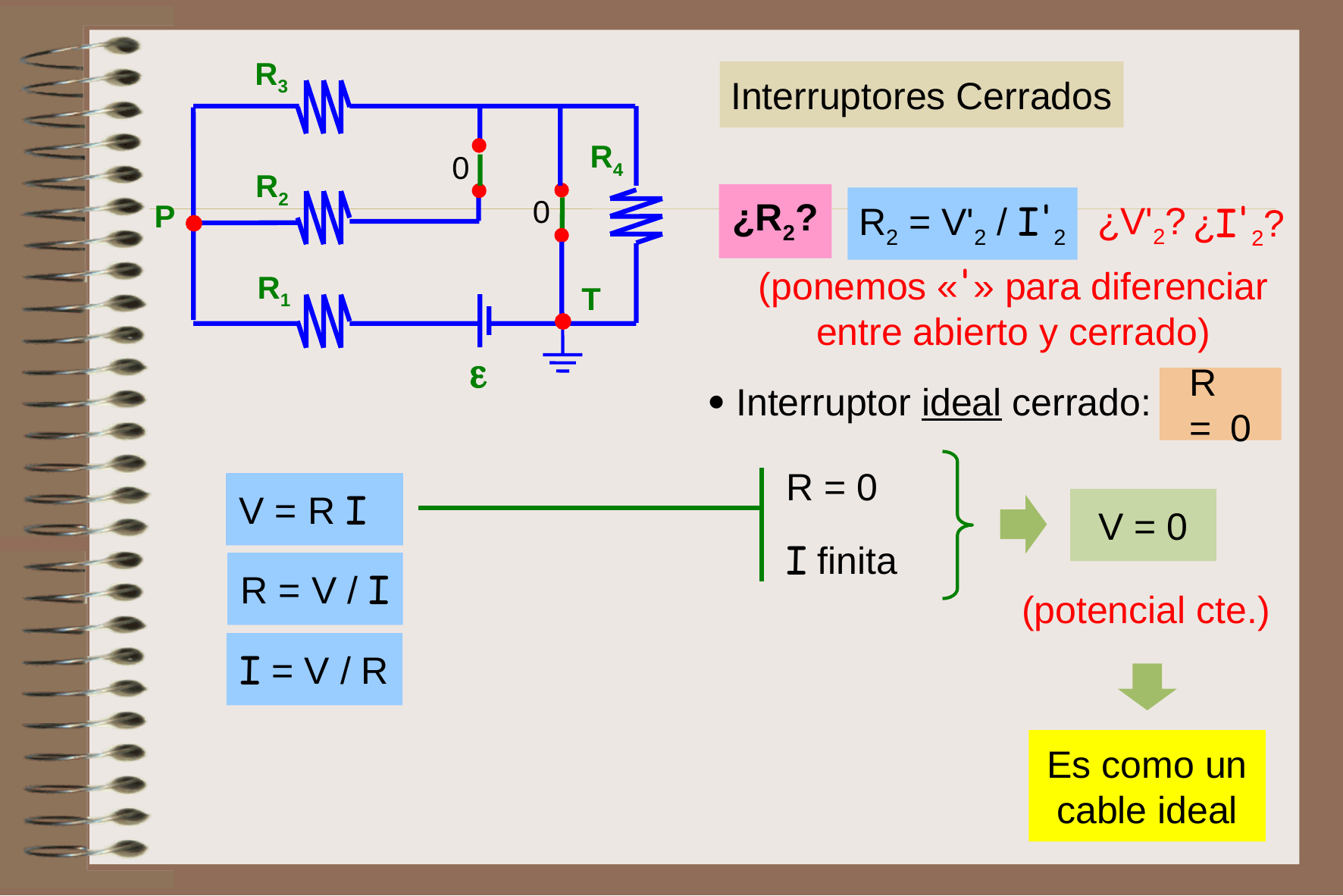

R3
Interruptores Cerrados

R4
0

R2
0

P

¿R2?
R2 = V'2 / I'2

¿V'2?

¿I'2?

(ponemos «'» para diferenciar entre abierto y cerrado)
R1
T

ε
R = 0
• Interruptor ideal cerrado:

R = 0
I finita
V = R I
V = 0

R = V / I
(potencial cte.)
I = V / R

Es como un cable ideal